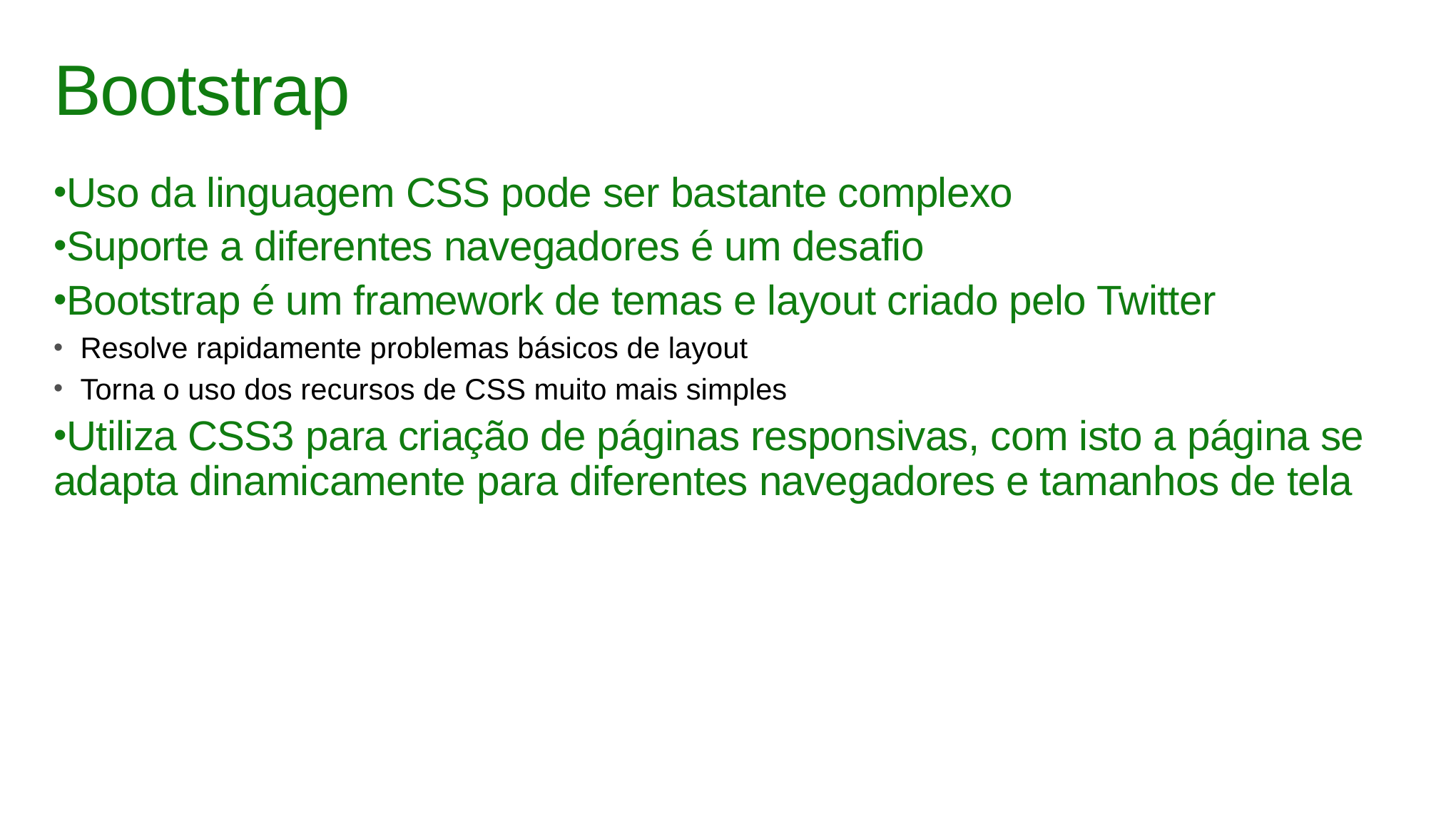

# Bootstrap
Uso da linguagem CSS pode ser bastante complexo
Suporte a diferentes navegadores é um desafio
Bootstrap é um framework de temas e layout criado pelo Twitter
Resolve rapidamente problemas básicos de layout
Torna o uso dos recursos de CSS muito mais simples
Utiliza CSS3 para criação de páginas responsivas, com isto a página se adapta dinamicamente para diferentes navegadores e tamanhos de tela